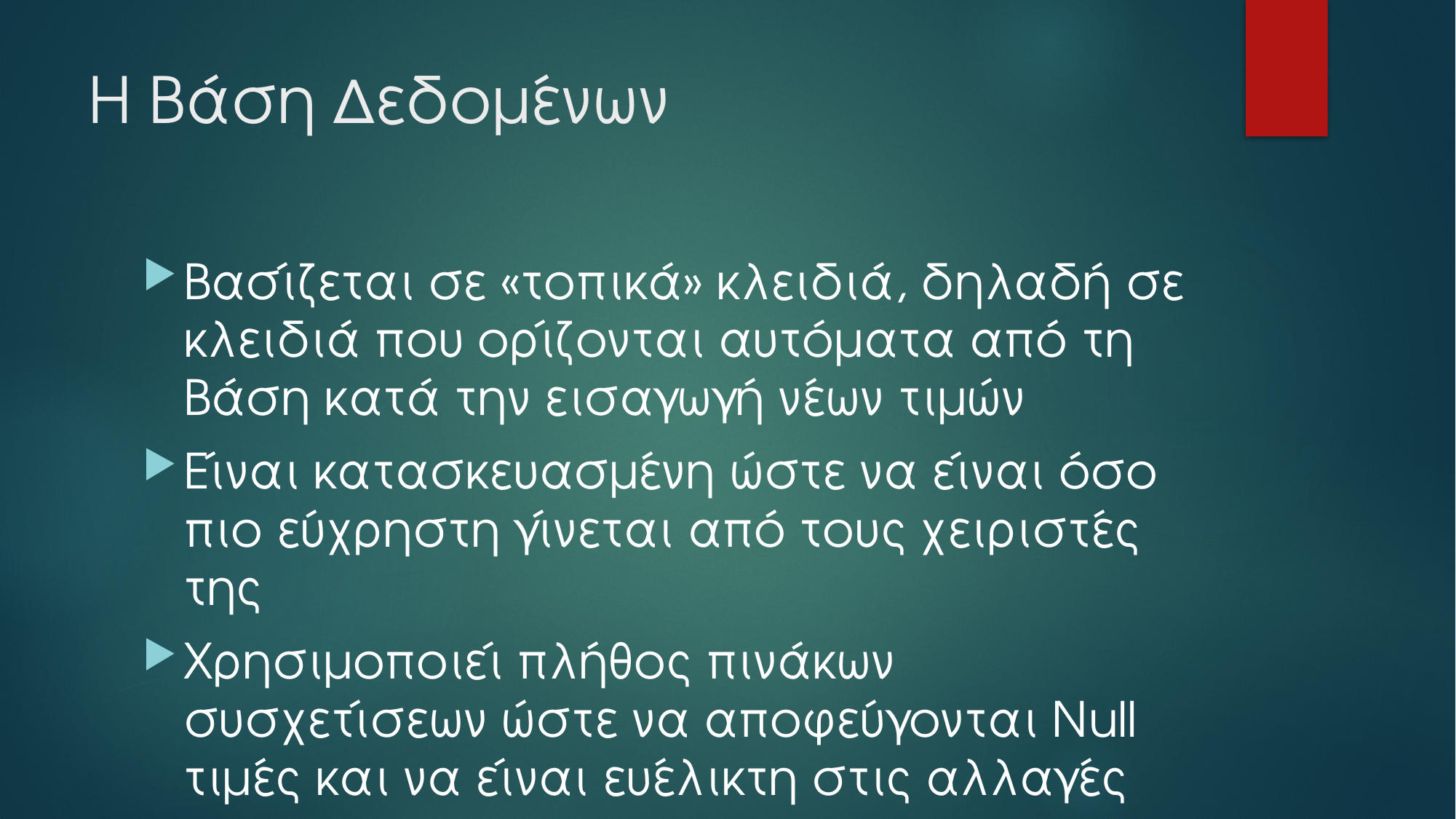

# Η Βάση Δεδομένων
Βασίζεται σε «τοπικά» κλειδιά, δηλαδή σε κλειδιά που ορίζονται αυτόματα από τη Βάση κατά την εισαγωγή νέων τιμών
Είναι κατασκευασμένη ώστε να είναι όσο πιο εύχρηστη γίνεται από τους χειριστές της
Χρησιμοποιεί πλήθος πινάκων συσχετίσεων ώστε να αποφεύγονται Null τιμές και να είναι ευέλικτη στις αλλαγές